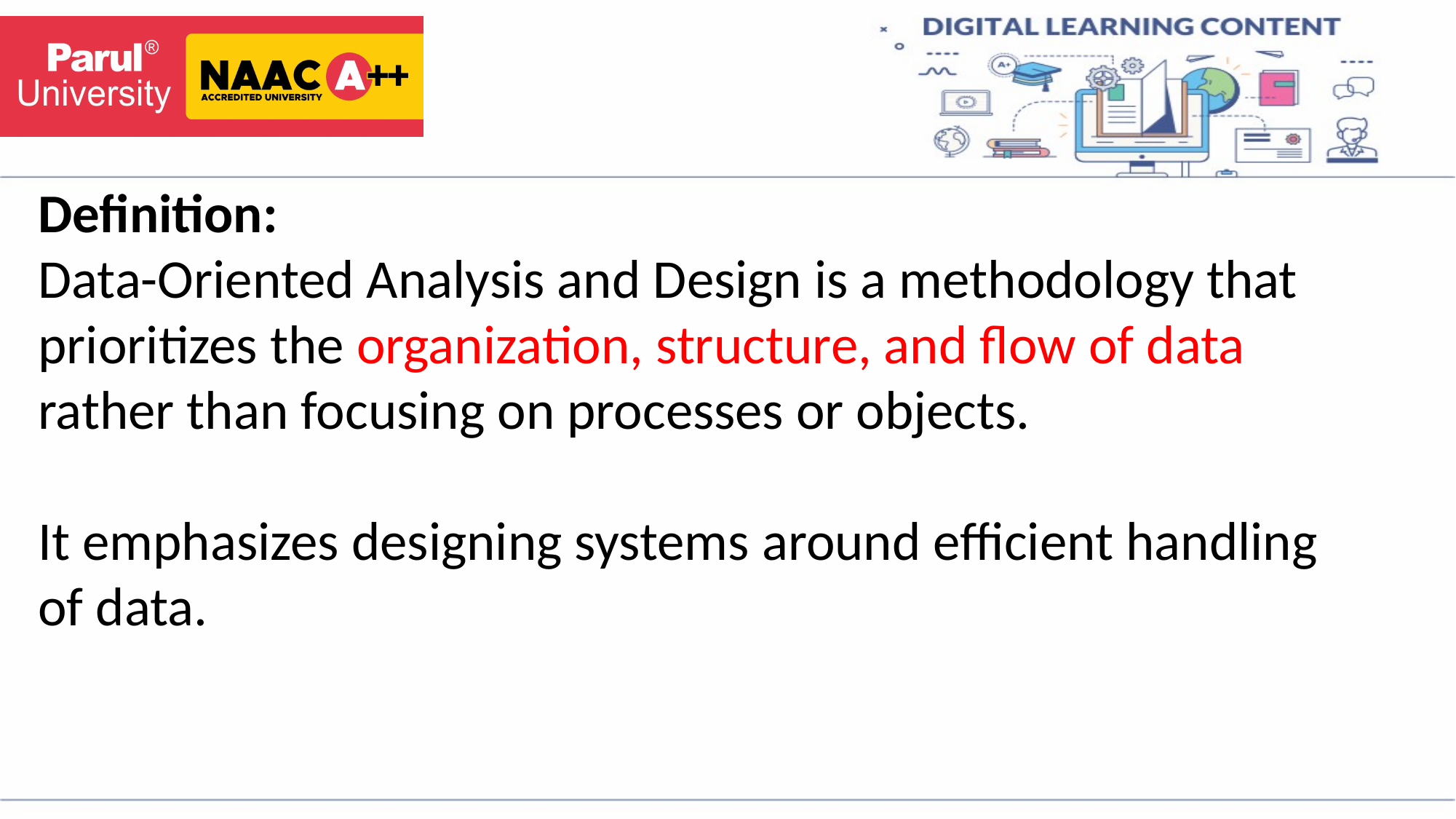

Definition:
Data-Oriented Analysis and Design is a methodology that prioritizes the organization, structure, and flow of data rather than focusing on processes or objects.

It emphasizes designing systems around efficient handling of data.